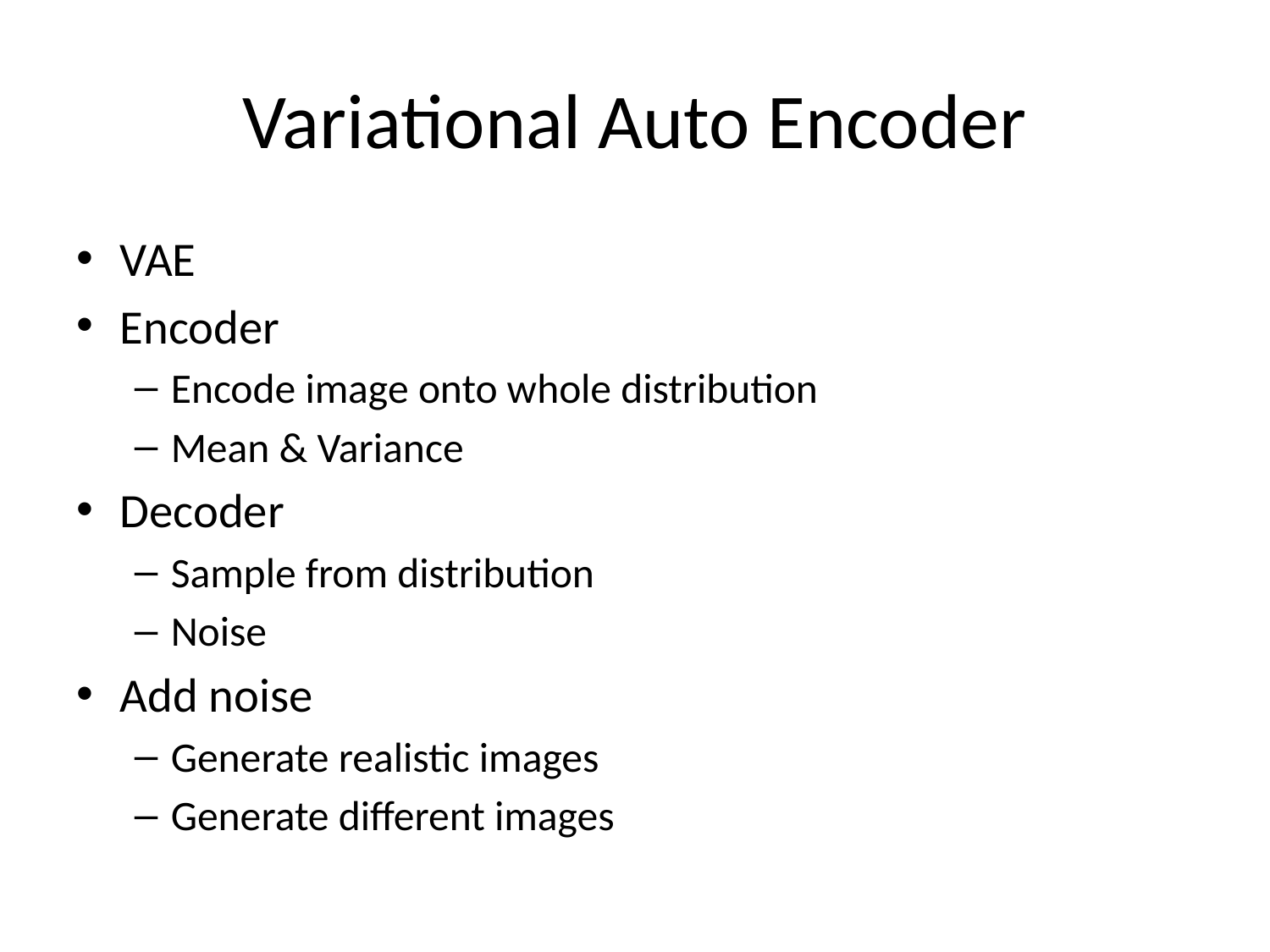

# Variational Auto Encoder
VAE
Encoder
Encode image onto whole distribution
Mean & Variance
Decoder
Sample from distribution
Noise
Add noise
Generate realistic images
Generate different images